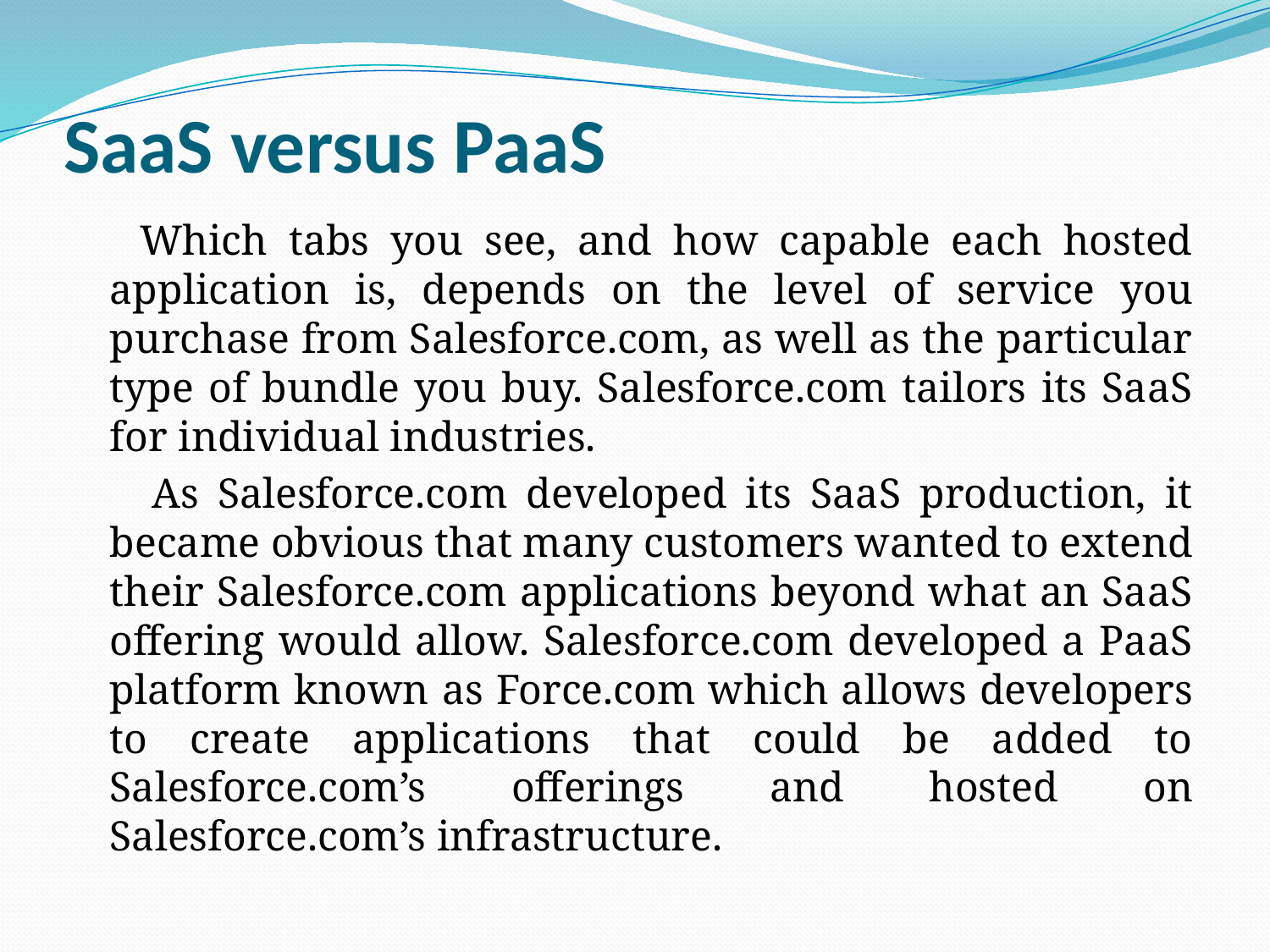

# SaaS versus PaaS
   Which tabs you see, and how capable each hosted application is, depends on the level of service you purchase from Salesforce.com, as well as the particular type of bundle you buy. Salesforce.com tailors its SaaS for individual industries.
    As Salesforce.com developed its SaaS production, it became obvious that many customers wanted to extend their Salesforce.com applications beyond what an SaaS offering would allow. Salesforce.com developed a PaaS platform known as Force.com which allows developers to create applications that could be added to Salesforce.com’s offerings and hosted on Salesforce.com’s infrastructure.